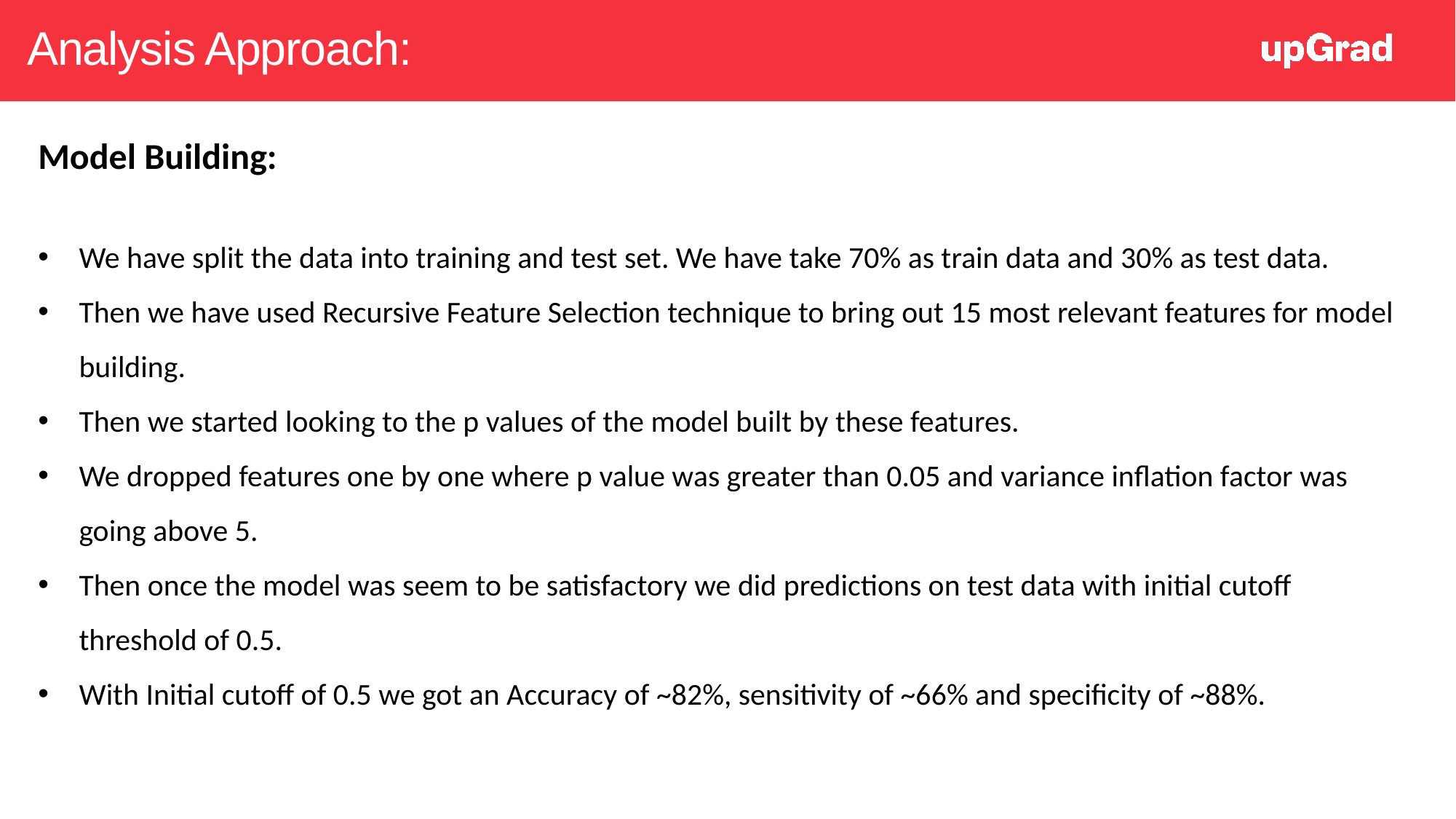

# Analysis Approach:
Model Building:

We have split the data into training and test set. We have take 70% as train data and 30% as test data.
Then we have used Recursive Feature Selection technique to bring out 15 most relevant features for model building.
Then we started looking to the p values of the model built by these features.
We dropped features one by one where p value was greater than 0.05 and variance inflation factor was going above 5.
Then once the model was seem to be satisfactory we did predictions on test data with initial cutoff threshold of 0.5.
With Initial cutoff of 0.5 we got an Accuracy of ~82%, sensitivity of ~66% and specificity of ~88%.